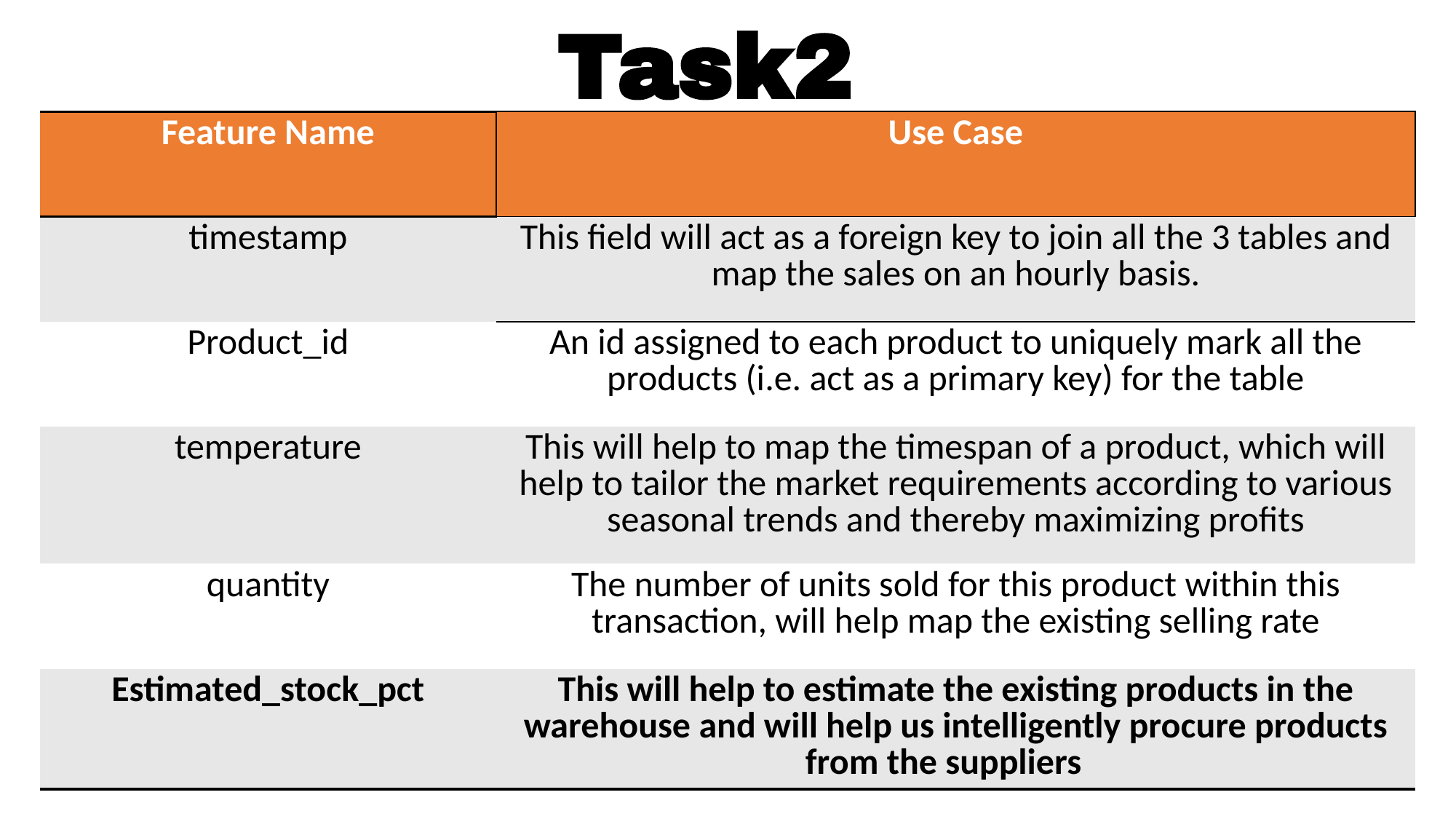

# Task2
| Feature Name | Use Case |
| --- | --- |
| timestamp | This field will act as a foreign key to join all the 3 tables and map the sales on an hourly basis. |
| Product\_id | An id assigned to each product to uniquely mark all the products (i.e. act as a primary key) for the table |
| temperature | This will help to map the timespan of a product, which will help to tailor the market requirements according to various seasonal trends and thereby maximizing profits |
| quantity | The number of units sold for this product within this transaction, will help map the existing selling rate |
| Estimated\_stock\_pct | This will help to estimate the existing products in the warehouse and will help us intelligently procure products from the suppliers |